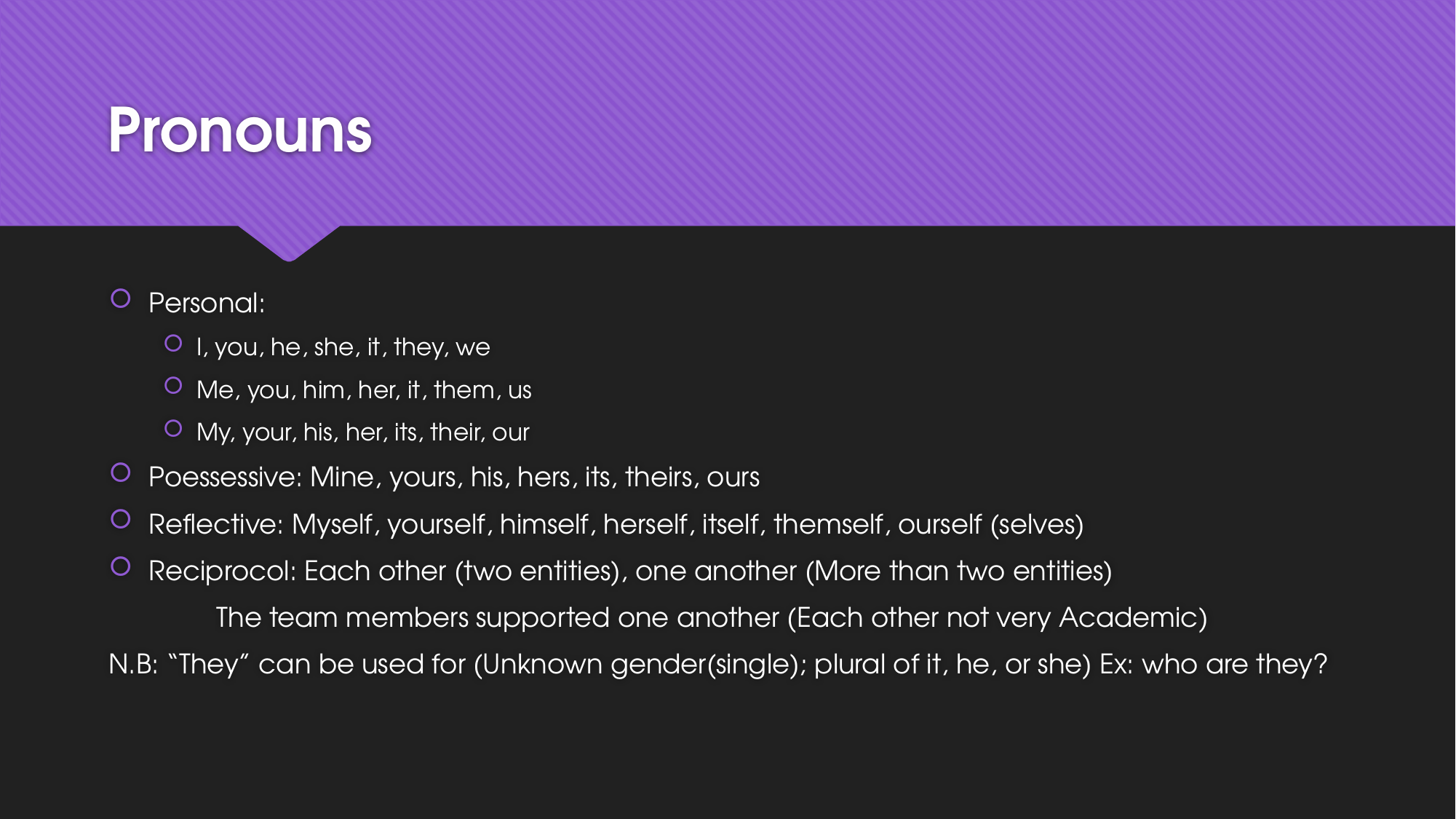

# Pronouns
Personal:
I, you, he, she, it, they, we
Me, you, him, her, it, them, us
My, your, his, her, its, their, our
Poessessive: Mine, yours, his, hers, its, theirs, ours
Reflective: Myself, yourself, himself, herself, itself, themself, ourself (selves)
Reciprocol: Each other (two entities), one another (More than two entities)
	The team members supported one another (Each other not very Academic)
N.B: “They” can be used for (Unknown gender(single); plural of it, he, or she) Ex: who are they?